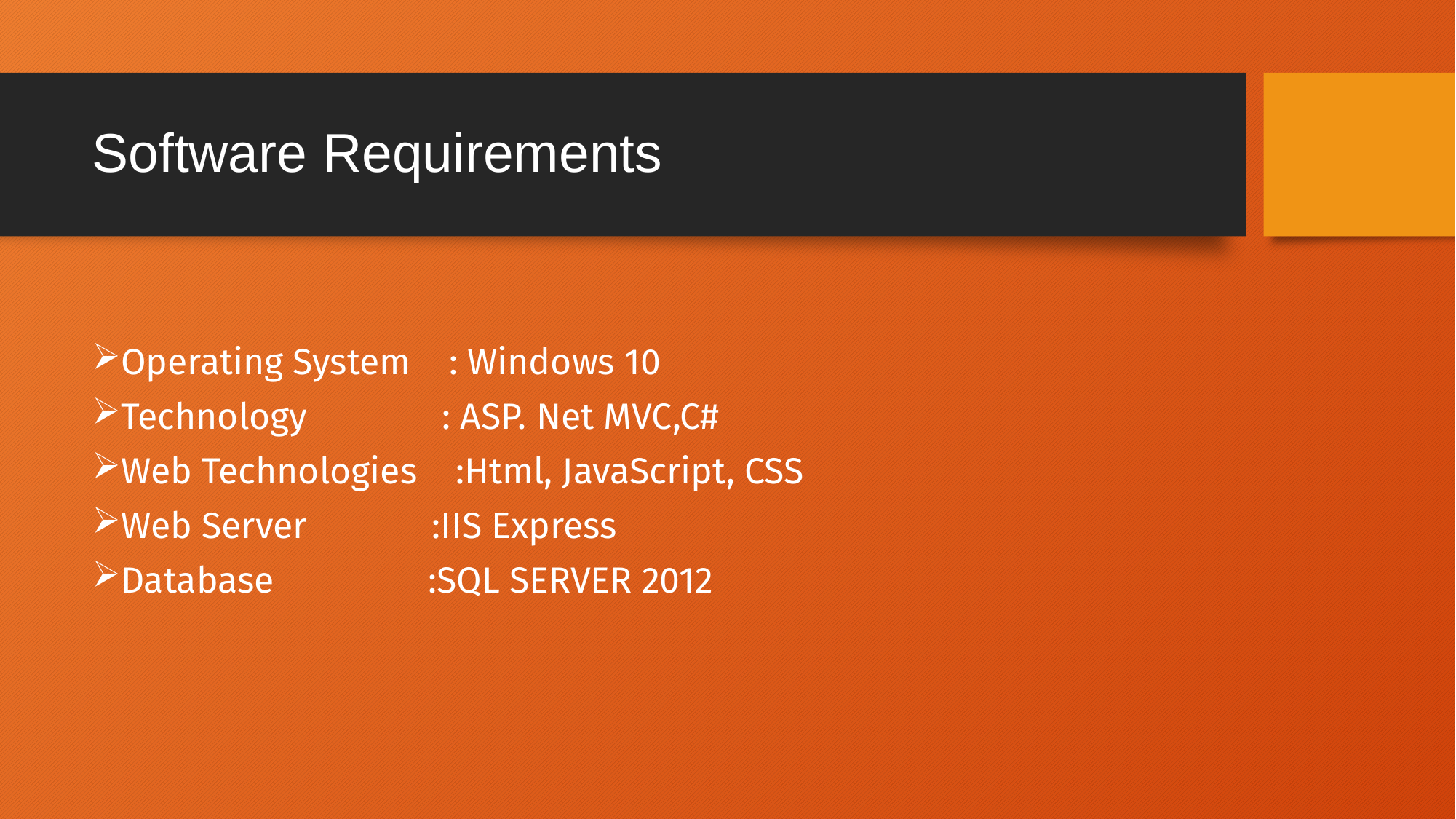

# Software Requirements

Operating System    : Windows 10
Technology              : ASP. Net MVC,C#
Web Technologies    :Html, JavaScript, CSS
Web Server             :IIS Express
Database                :SQL SERVER 2012